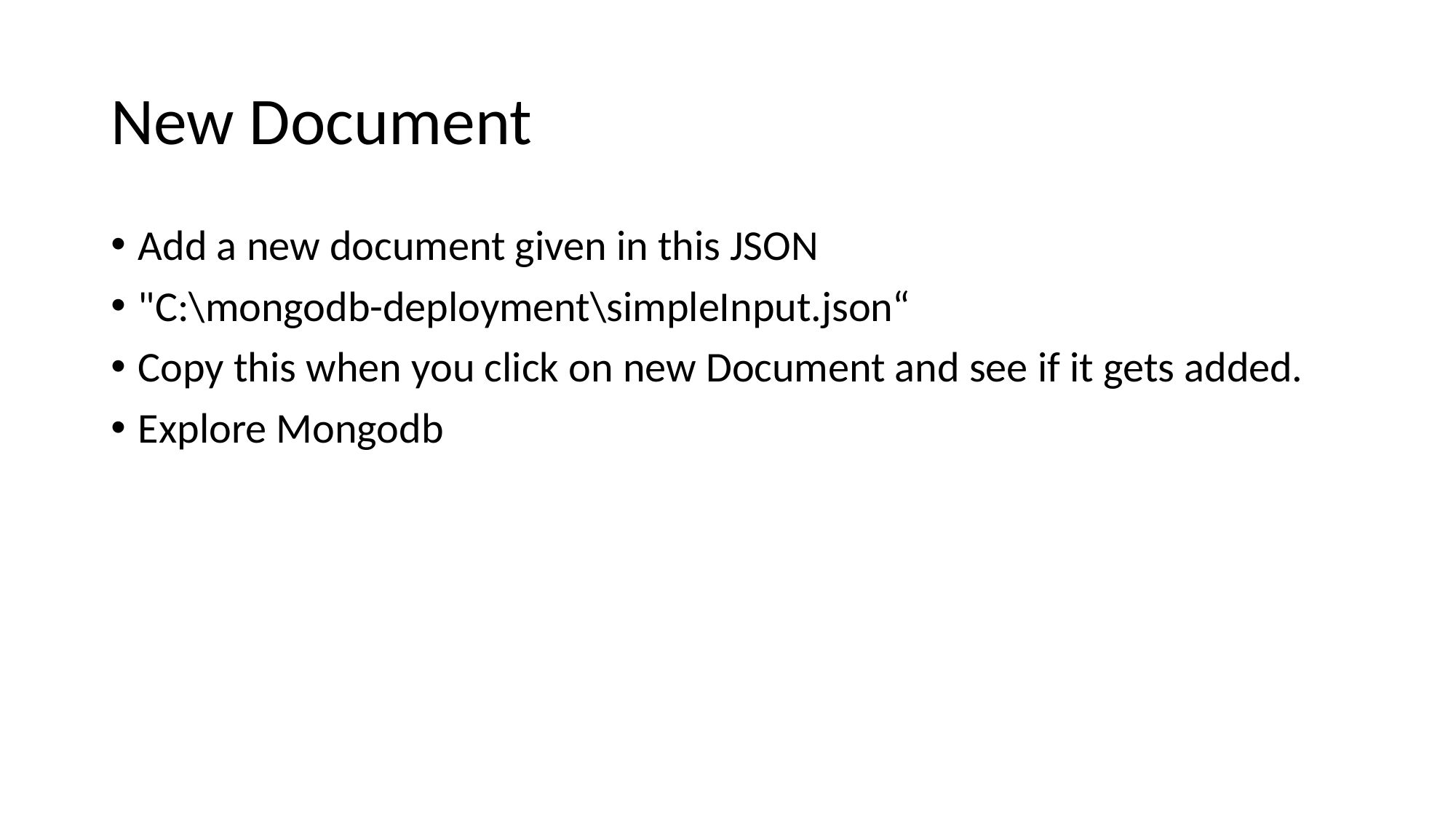

# New Document
Add a new document given in this JSON
"C:\mongodb-deployment\simpleInput.json“
Copy this when you click on new Document and see if it gets added.
Explore Mongodb